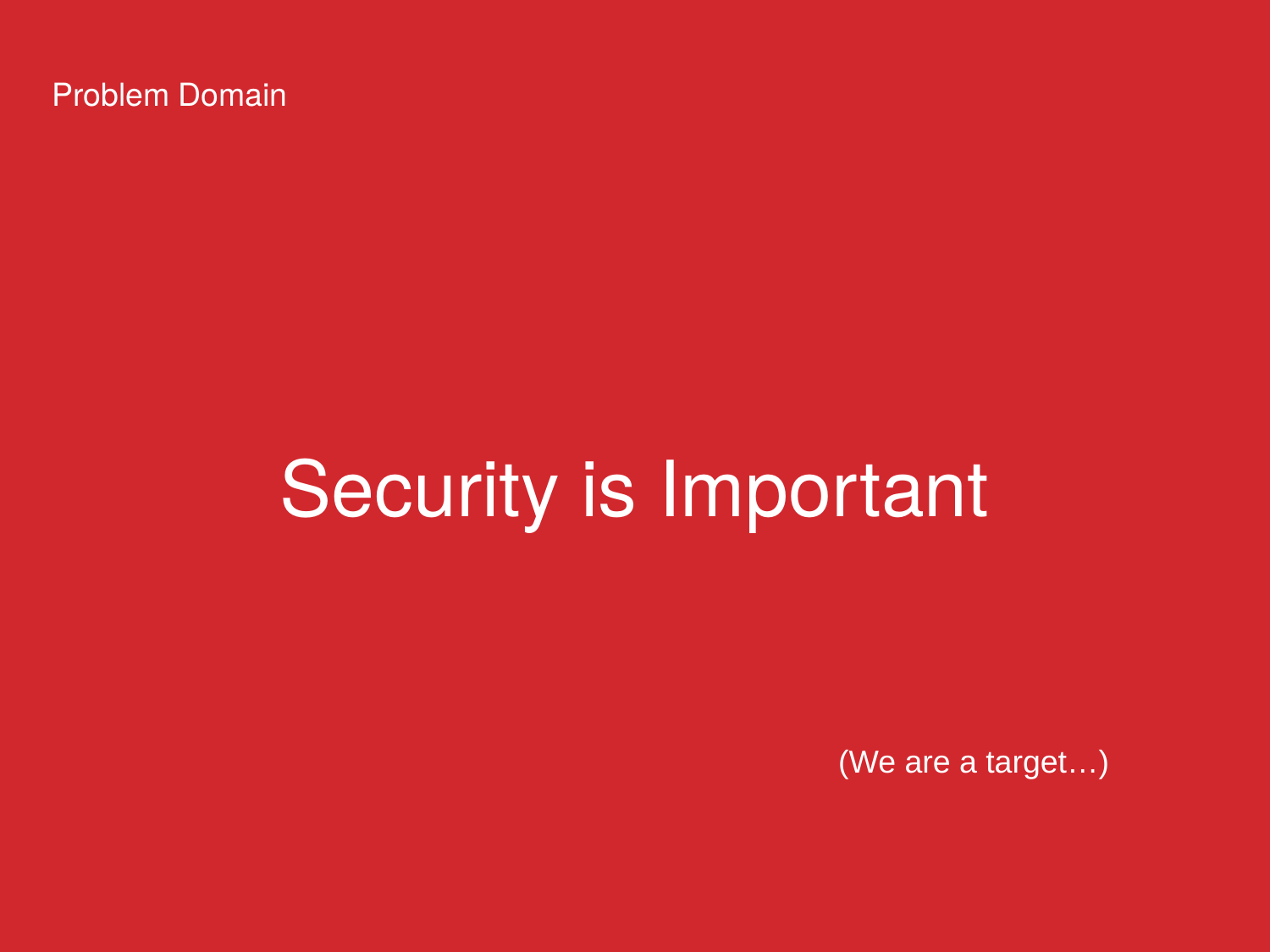

Problem Domain
# Security is Important
(We are a target…)